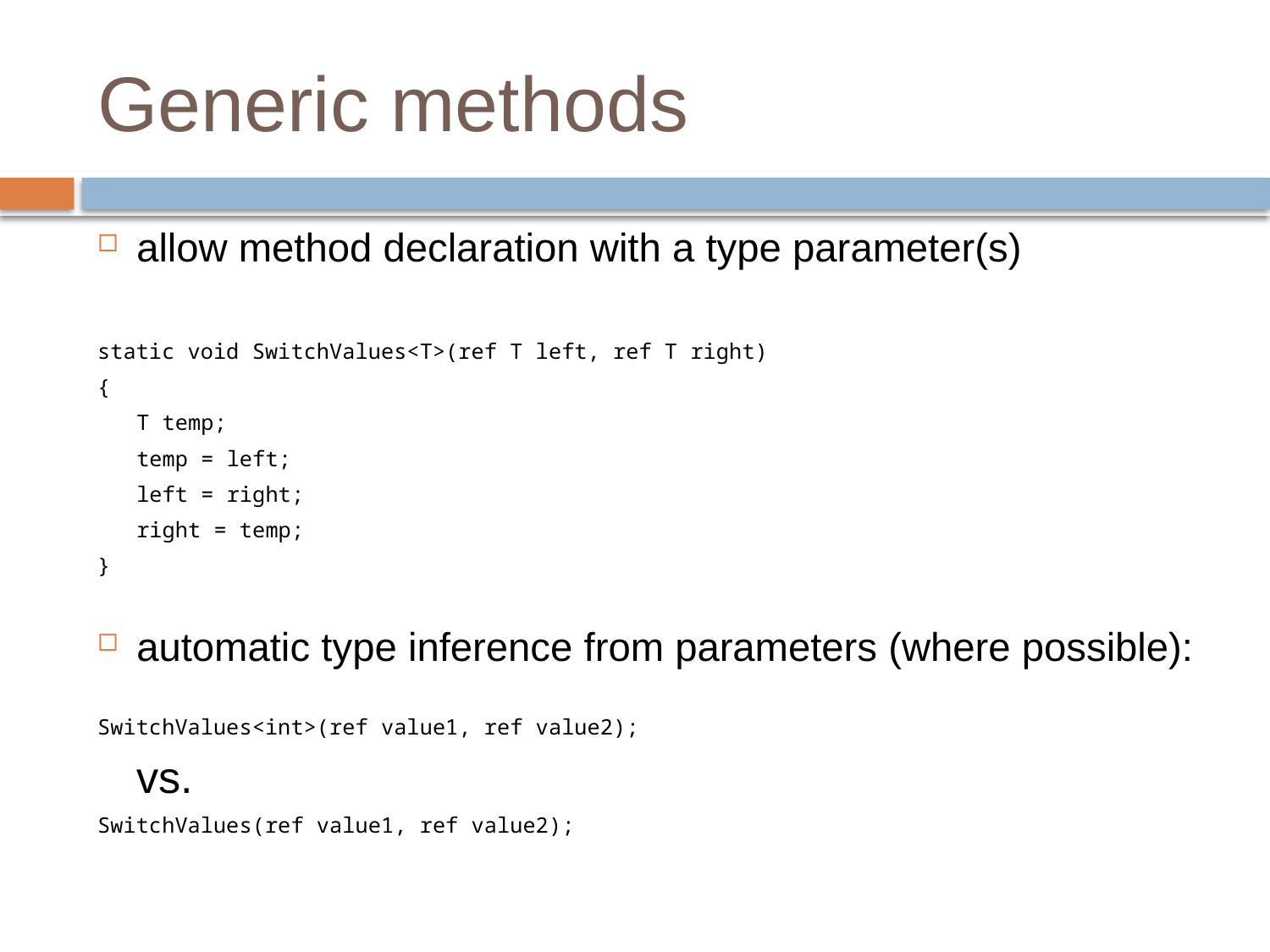

# Generic methods
allow method declaration with a type parameter(s)

static void SwitchValues<T>(ref T left, ref T right)
{
	T temp;
	temp = left;
	left = right;
	right = temp;
}

automatic type inference from parameters (where possible):

SwitchValues<int>(ref value1, ref value2);
			vs.
SwitchValues(ref value1, ref value2);